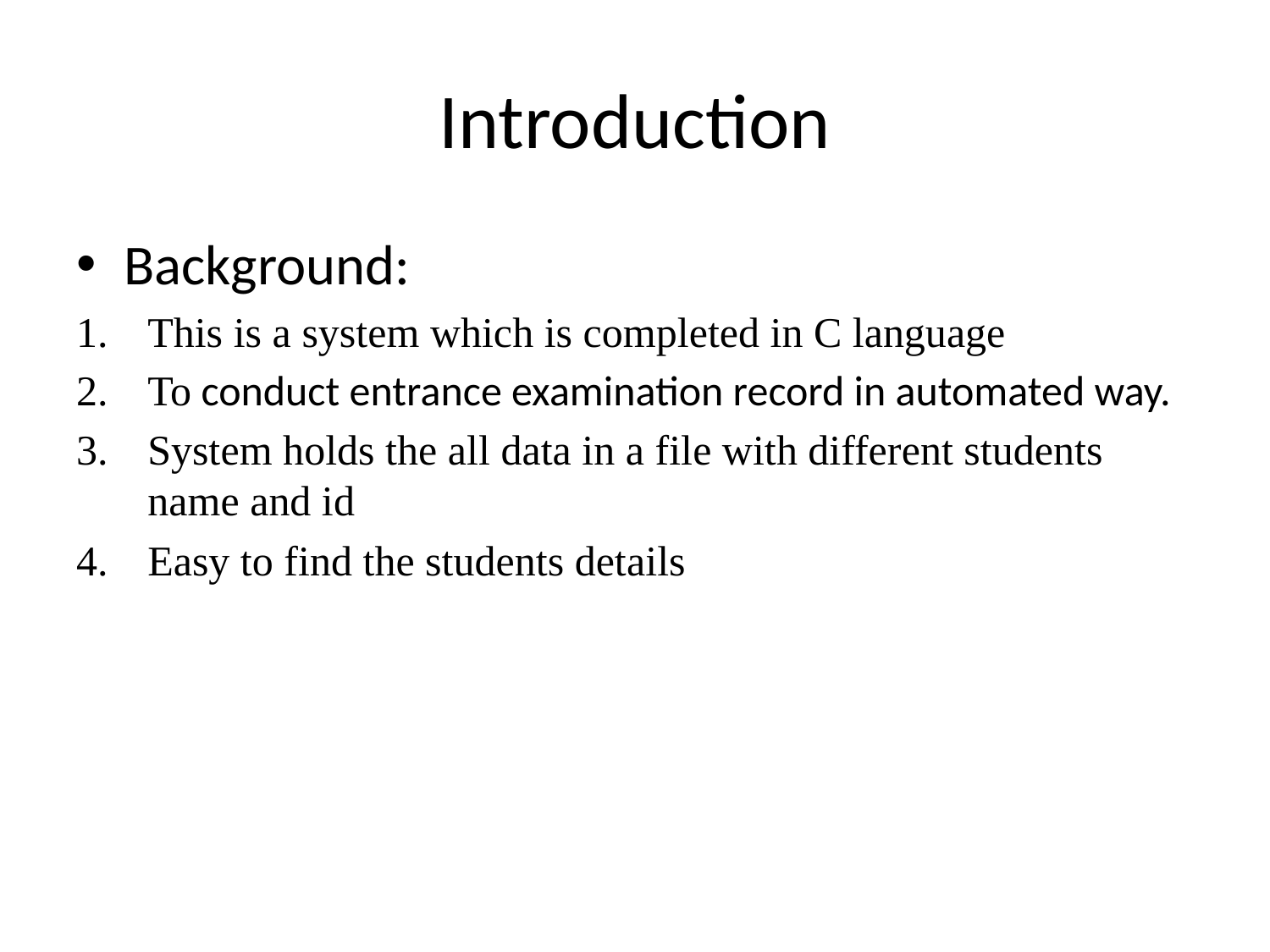

# Introduction
Background:
This is a system which is completed in C language
To conduct entrance examination record in automated way.
System holds the all data in a file with different students name and id
Easy to find the students details